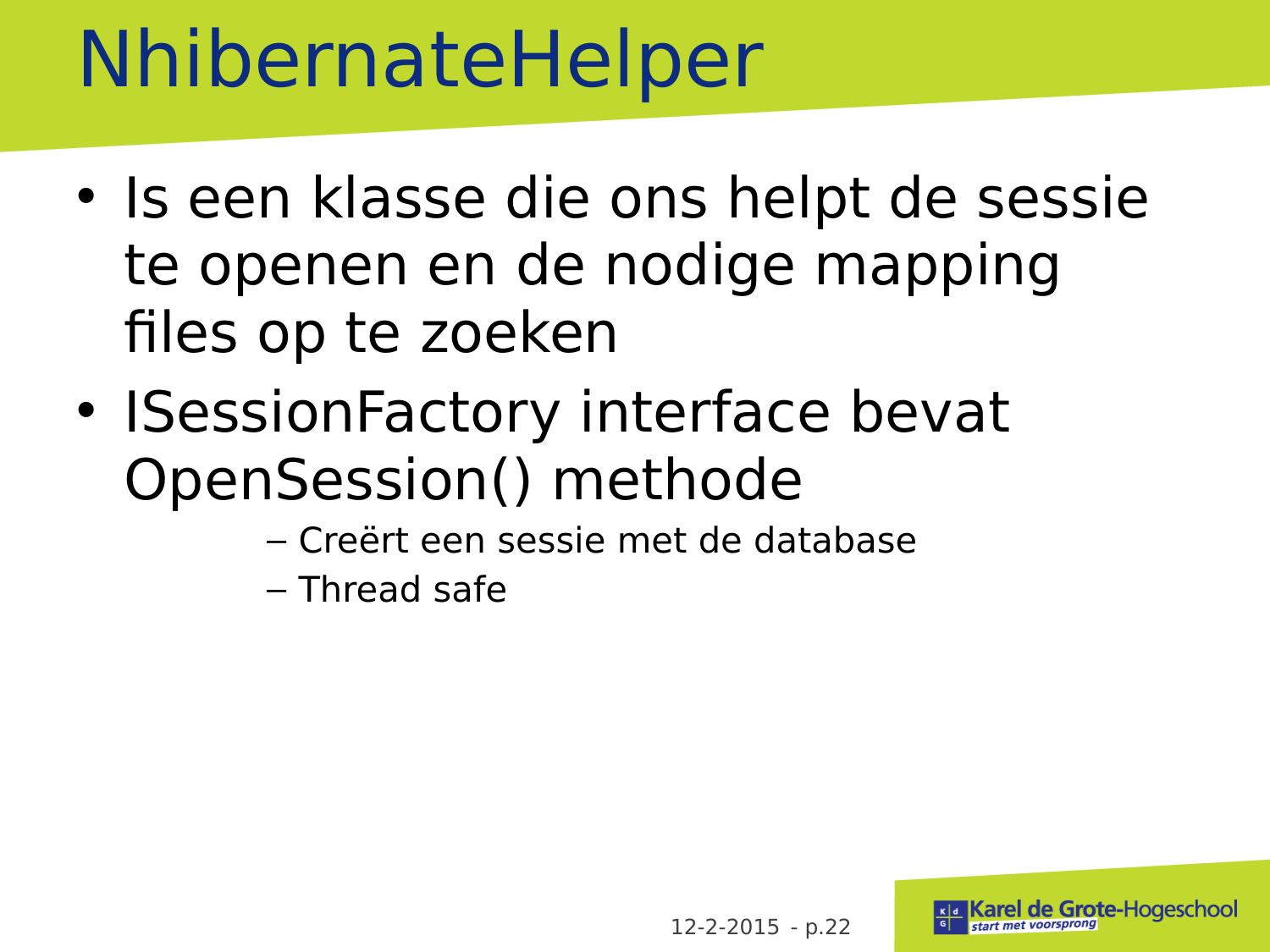

# NhibernateHelper
Is een klasse die ons helpt de sessie te openen en de nodige mapping files op te zoeken
ISessionFactory interface bevat OpenSession() methode
Creërt een sessie met de database
Thread safe

12-2-2015
- p.22